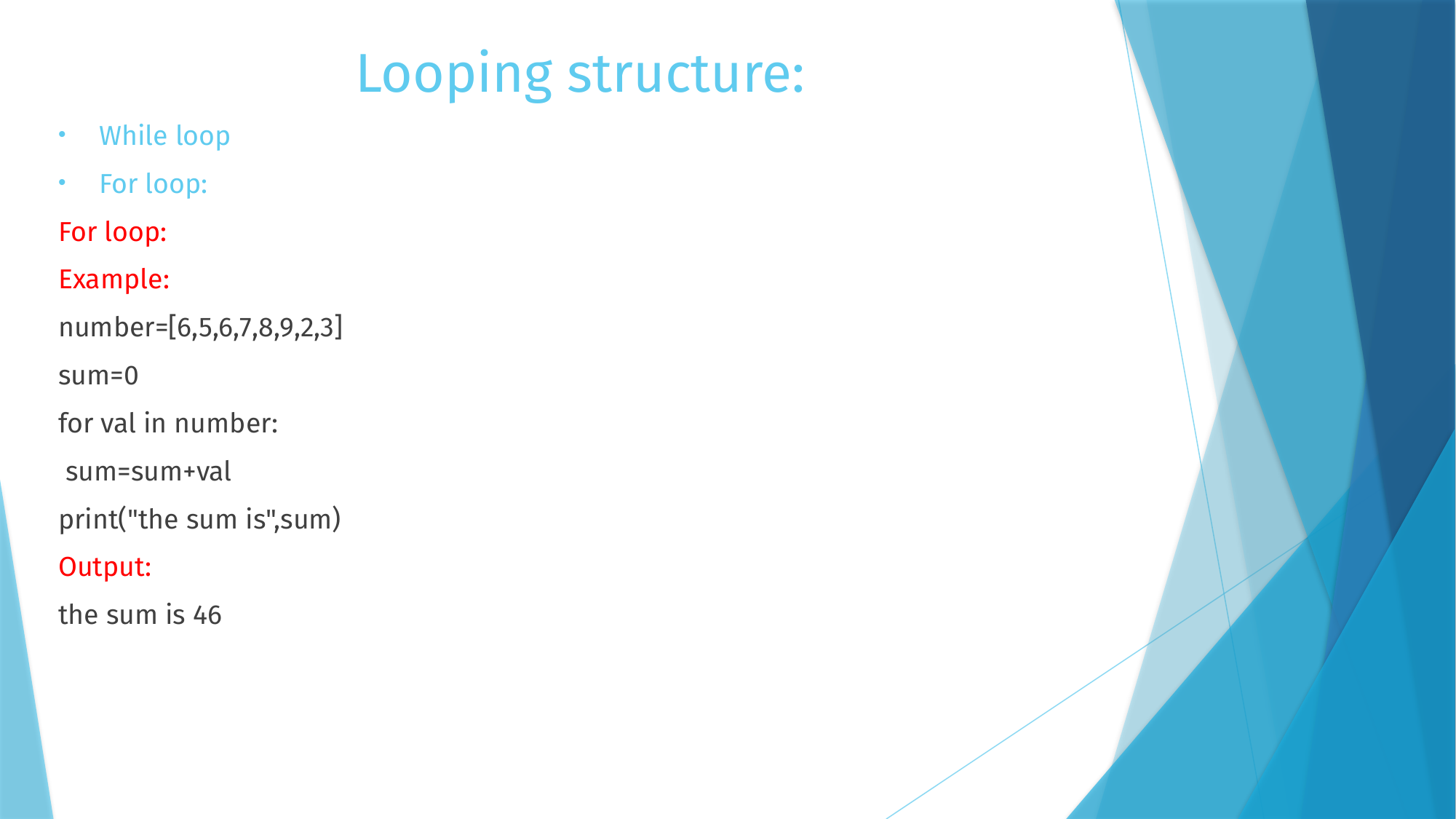

Looping structure:
While loop
For loop:
For loop:
Example:
number=[6,5,6,7,8,9,2,3]
sum=0
for val in number:
 sum=sum+val
print("the sum is",sum)
Output:
the sum is 46